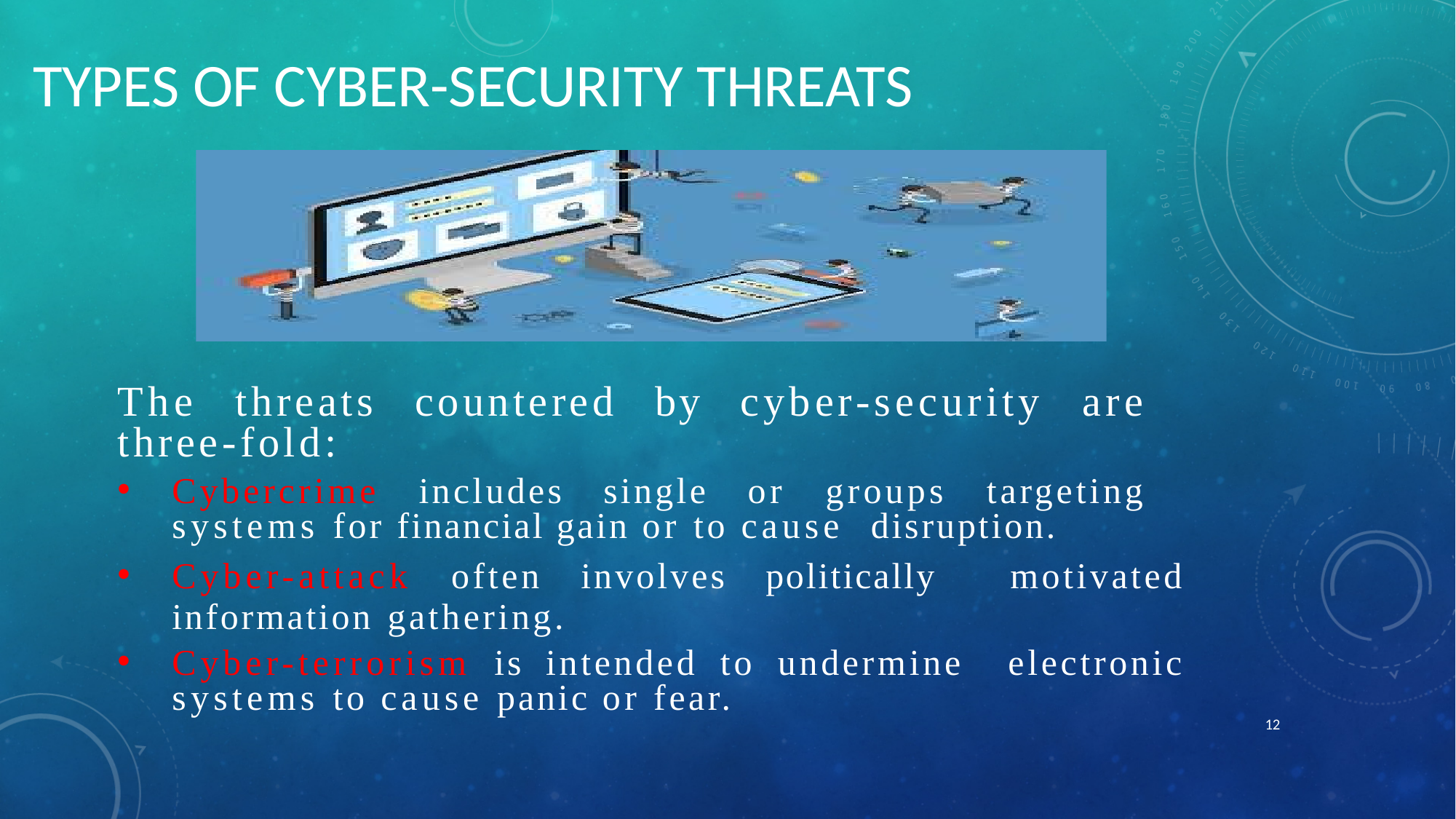

# Types of cyber-security threats

The threats countered by cyber-security are  three-fold:
Cybercrime includes single or groups targeting  systems for financial gain or to cause  disruption.
Cyber-attack often involves politically  motivated information gathering.
Cyber-terrorism is intended to undermine  electronic systems to cause panic or fear.
12